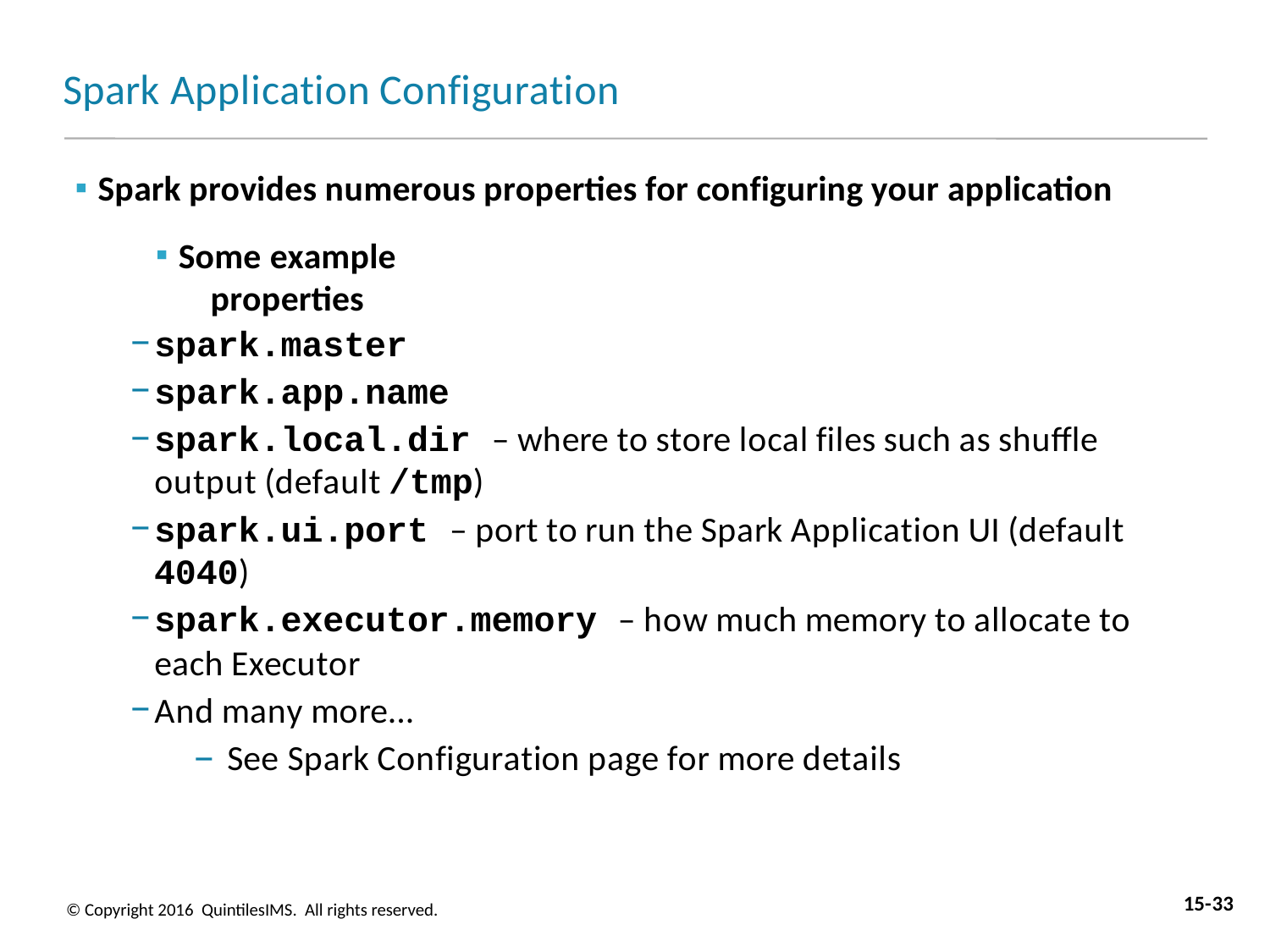

# Spark Application Configuration
Spark provides numerous properties for configuring your application
Some example properties
spark.master
spark.app.name
spark.local.dir – where to store local files such as shuffle output (default /tmp)
spark.ui.port – port to run the Spark Application UI (default
4040)
spark.executor.memory – how much memory to allocate to each Executor
And many more...
– See Spark Configuration page for more details
15-33
© Copyright 2016  QuintilesIMS.  All rights reserved.